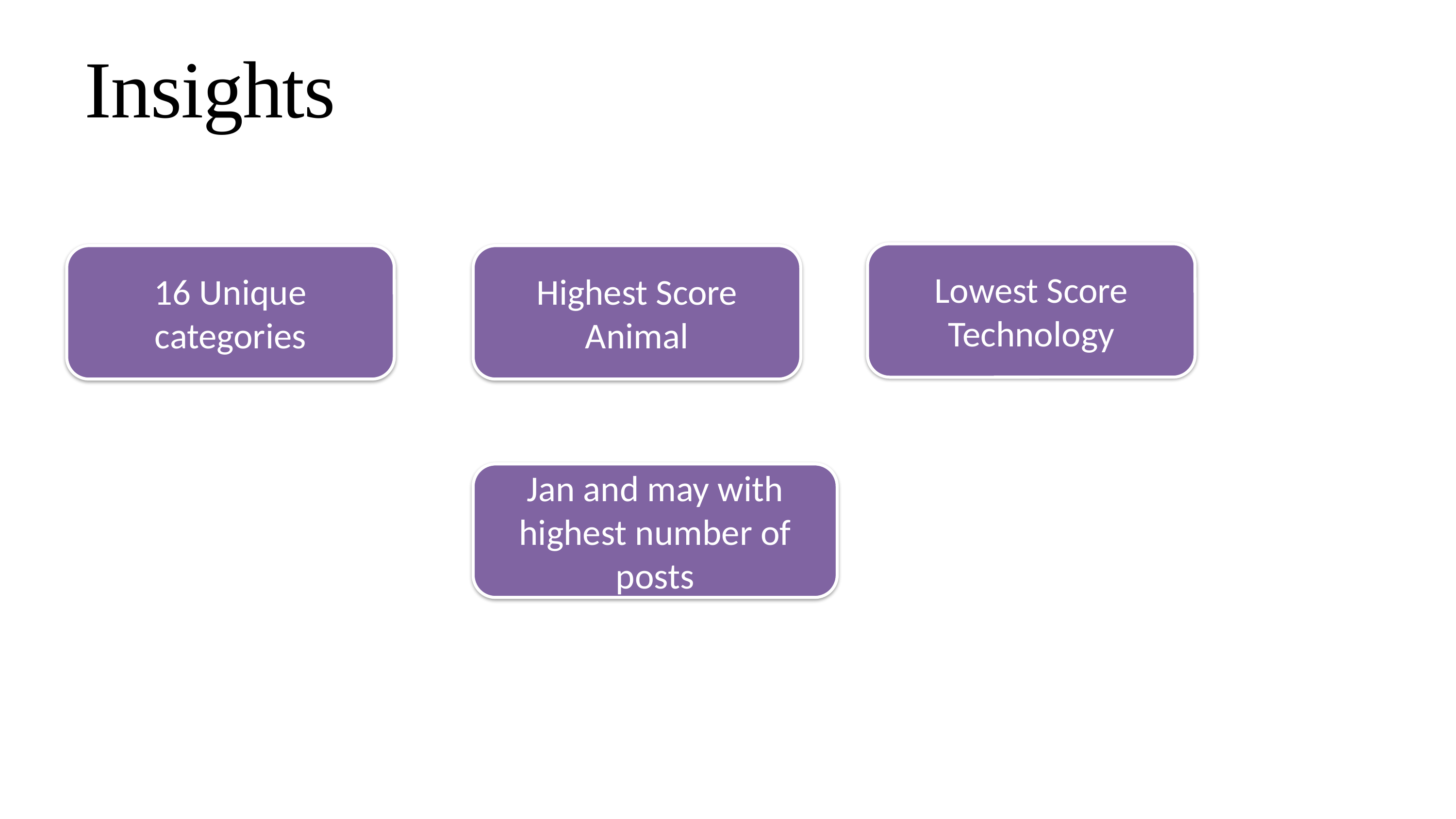

Insights
Lowest Score Technology
16 Unique categories
Highest Score
Animal
Jan and may with highest number of posts